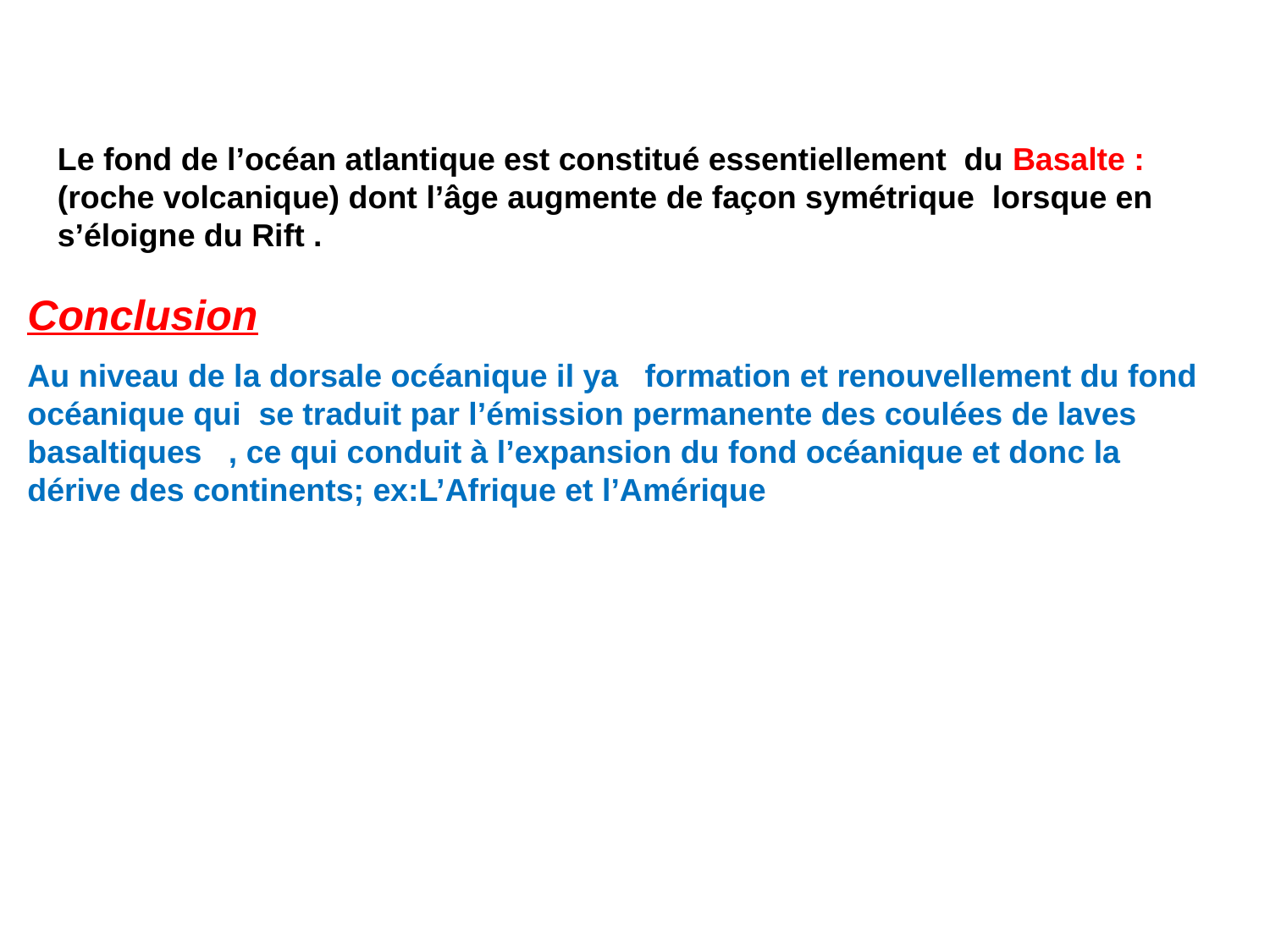

Le fond de l’océan atlantique est constitué essentiellement  du Basalte :  (roche volcanique) dont l’âge augmente de façon symétrique  lorsque en s’éloigne du Rift .
Conclusion

Au niveau de la dorsale océanique il ya   formation et renouvellement du fond océanique qui  se traduit par l’émission permanente des coulées de laves basaltiques   , ce qui conduit à l’expansion du fond océanique et donc la dérive des continents; ex:L’Afrique et l’Amérique